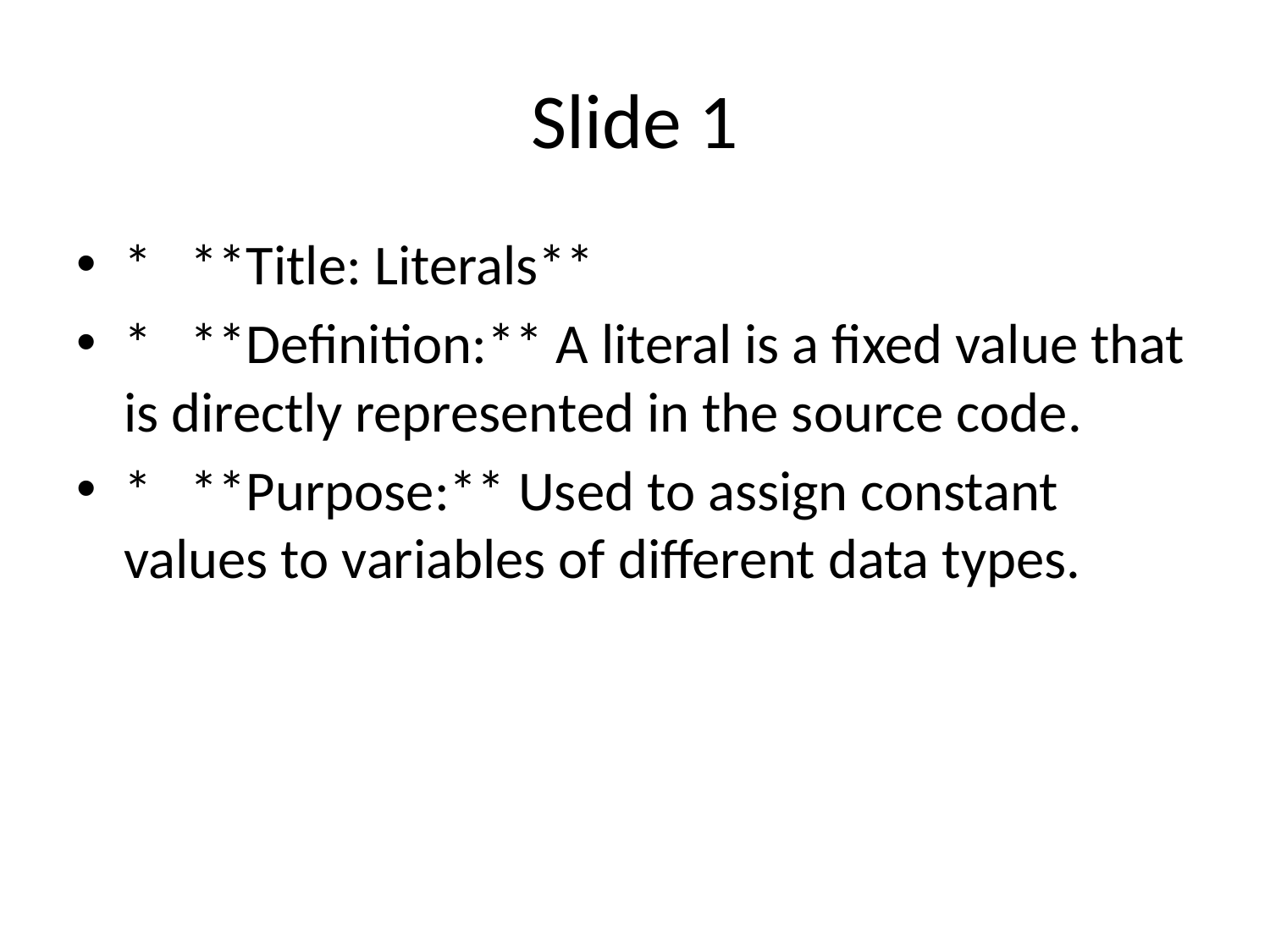

# Slide 1
*   **Title: Literals**
*   **Definition:** A literal is a fixed value that is directly represented in the source code.
*   **Purpose:** Used to assign constant values to variables of different data types.